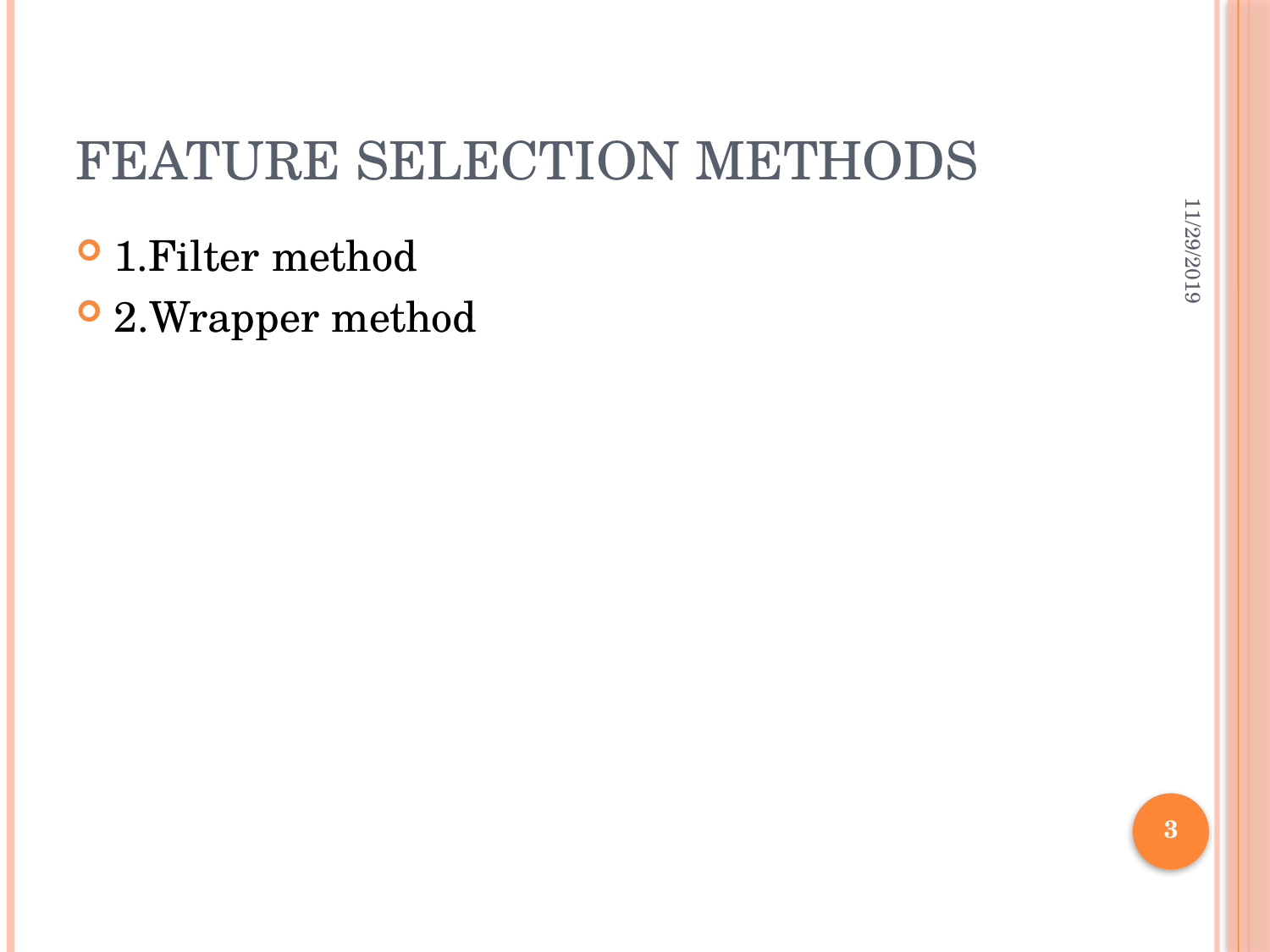

# Feature selection Methods
11/29/2019
1.Filter method
2.Wrapper method
3